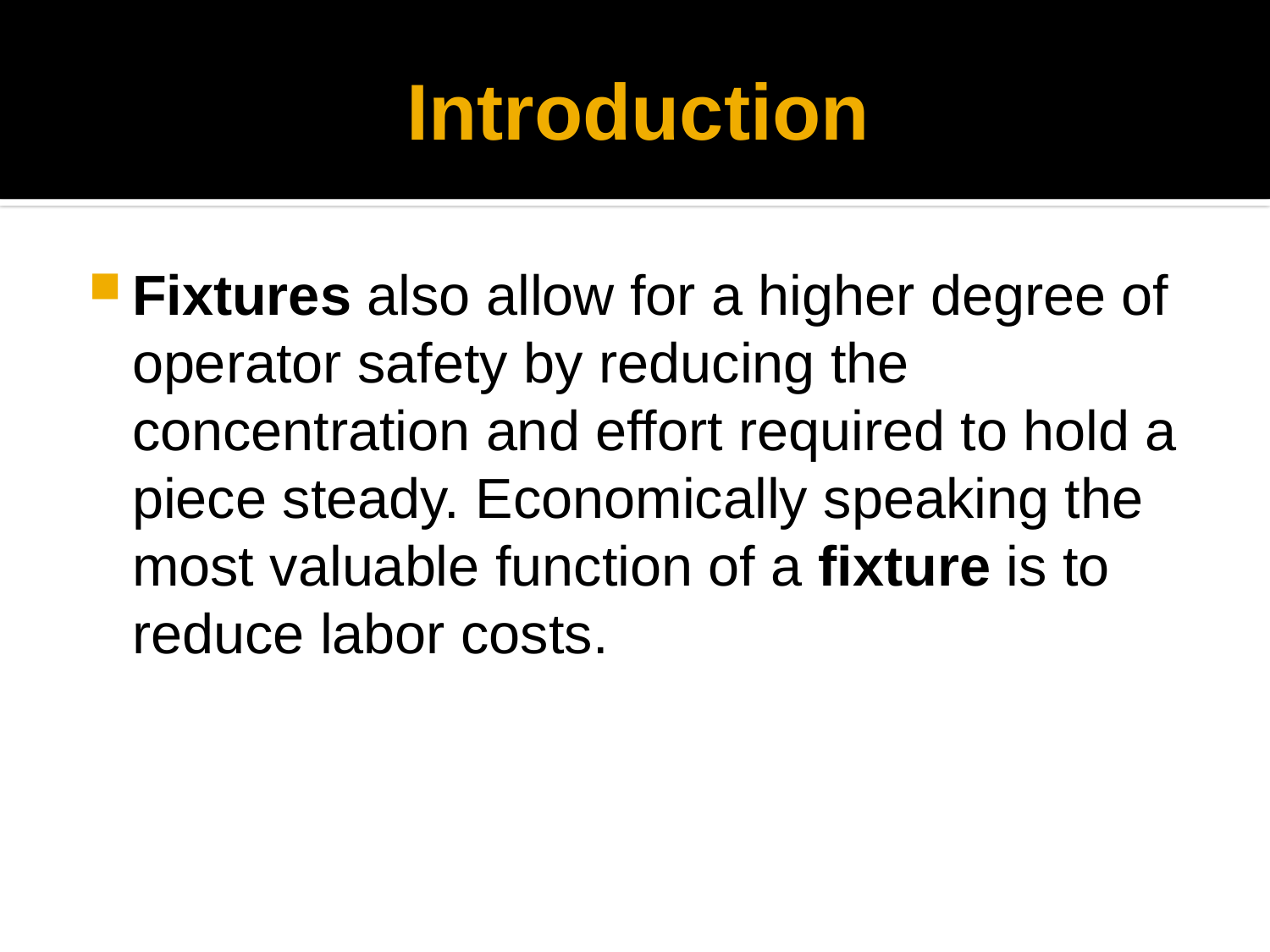

# Introduction
Fixtures also allow for a higher degree of operator safety by reducing the concentration and effort required to hold a piece steady. Economically speaking the most valuable function of a fixture is to reduce labor costs.